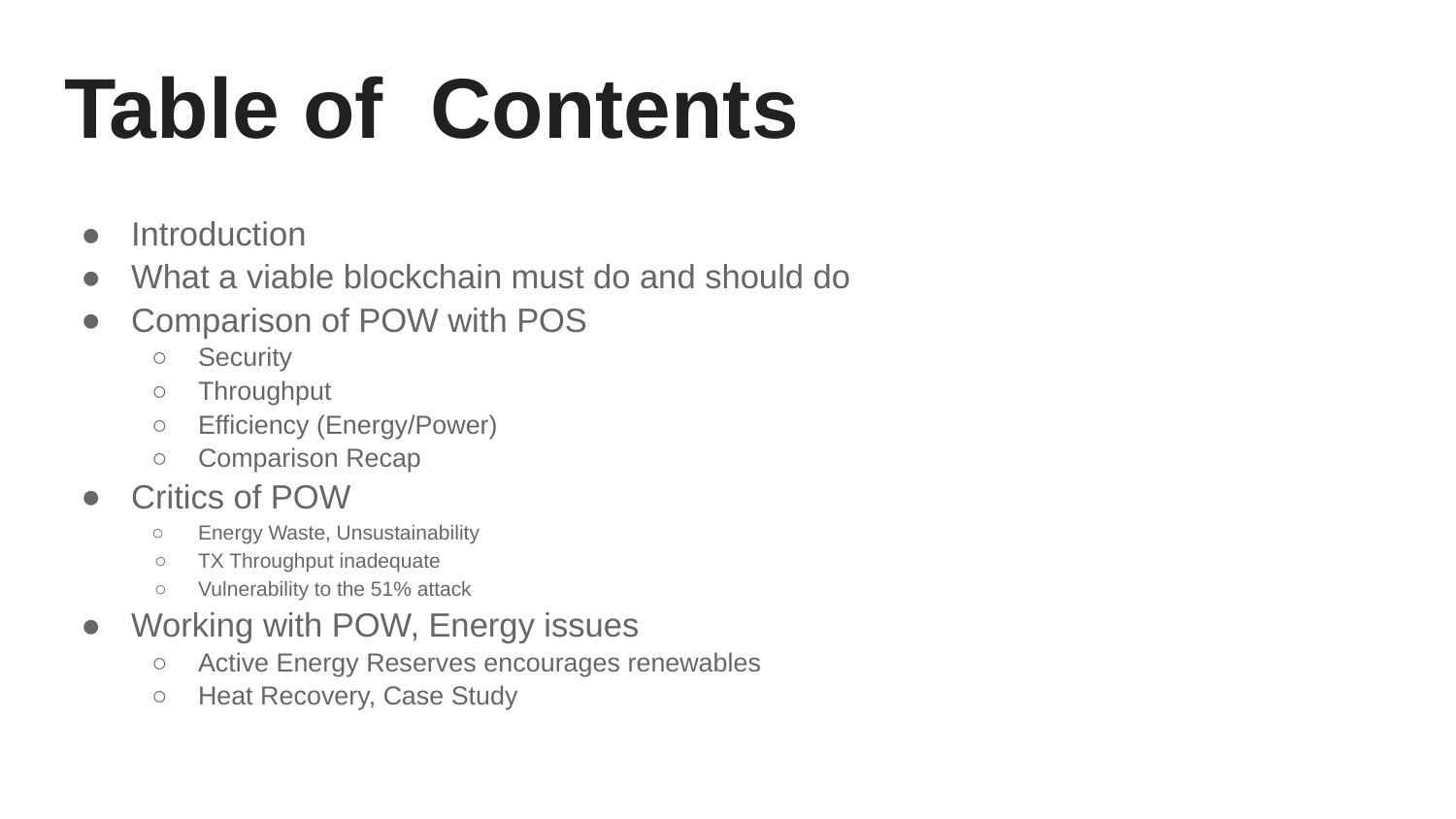

# Table of  Contents

Introduction
What a viable blockchain must do and should do
Comparison of POW with POS
Security
Throughput
Efficiency (Energy/Power)
Comparison Recap
Critics of POW
Energy Waste, Unsustainability
TX Throughput inadequate
Vulnerability to the 51% attack
Working with POW, Energy issues
Active Energy Reserves encourages renewables
Heat Recovery, Case Study